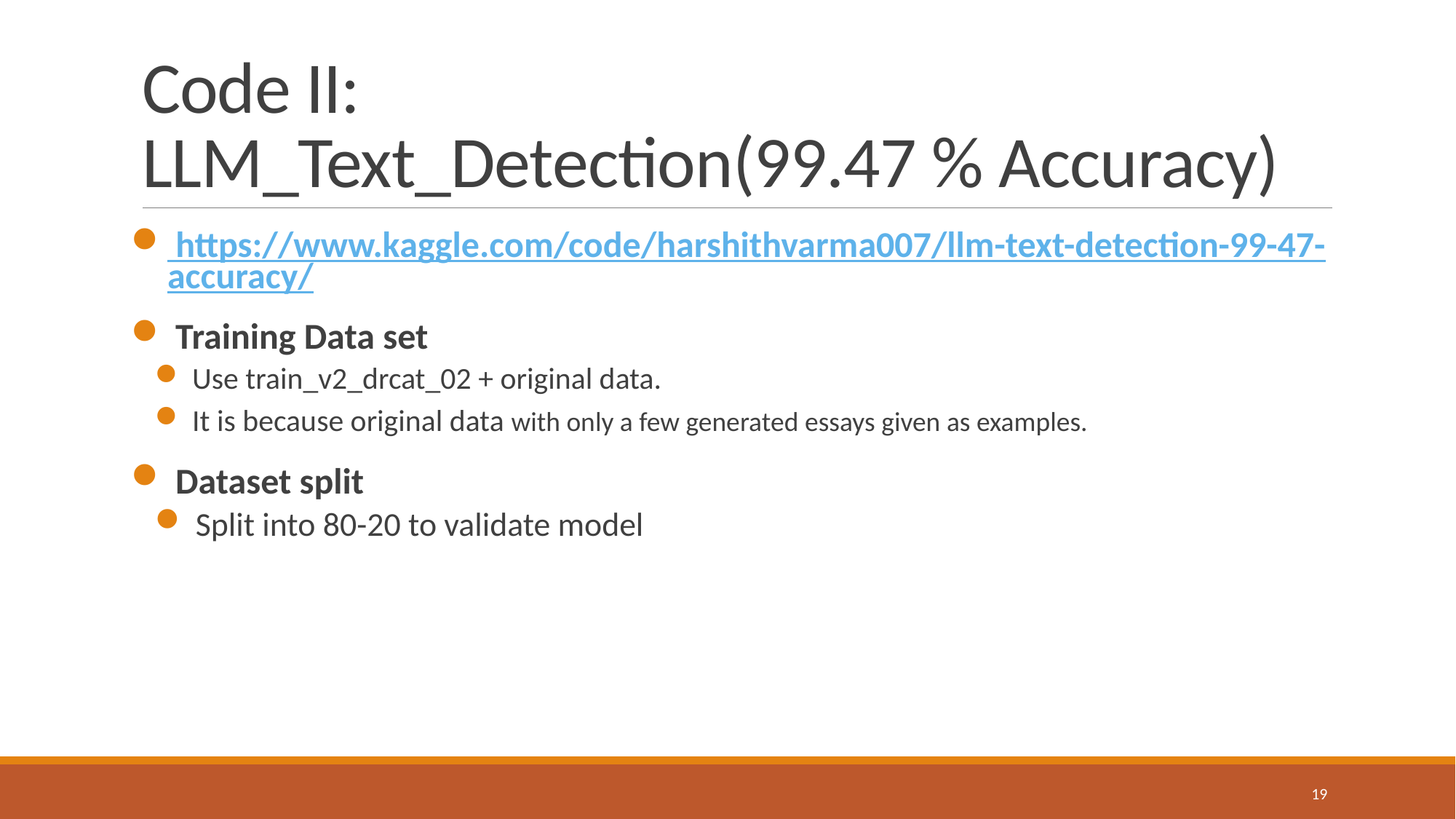

# Code II: LLM_Text_Detection(99.47 % Accuracy)
 https://www.kaggle.com/code/harshithvarma007/llm-text-detection-99-47-accuracy/
 Training Data set
 Use train_v2_drcat_02 + original data.
 It is because original data with only a few generated essays given as examples.
 Dataset split
 Split into 80-20 to validate model

19